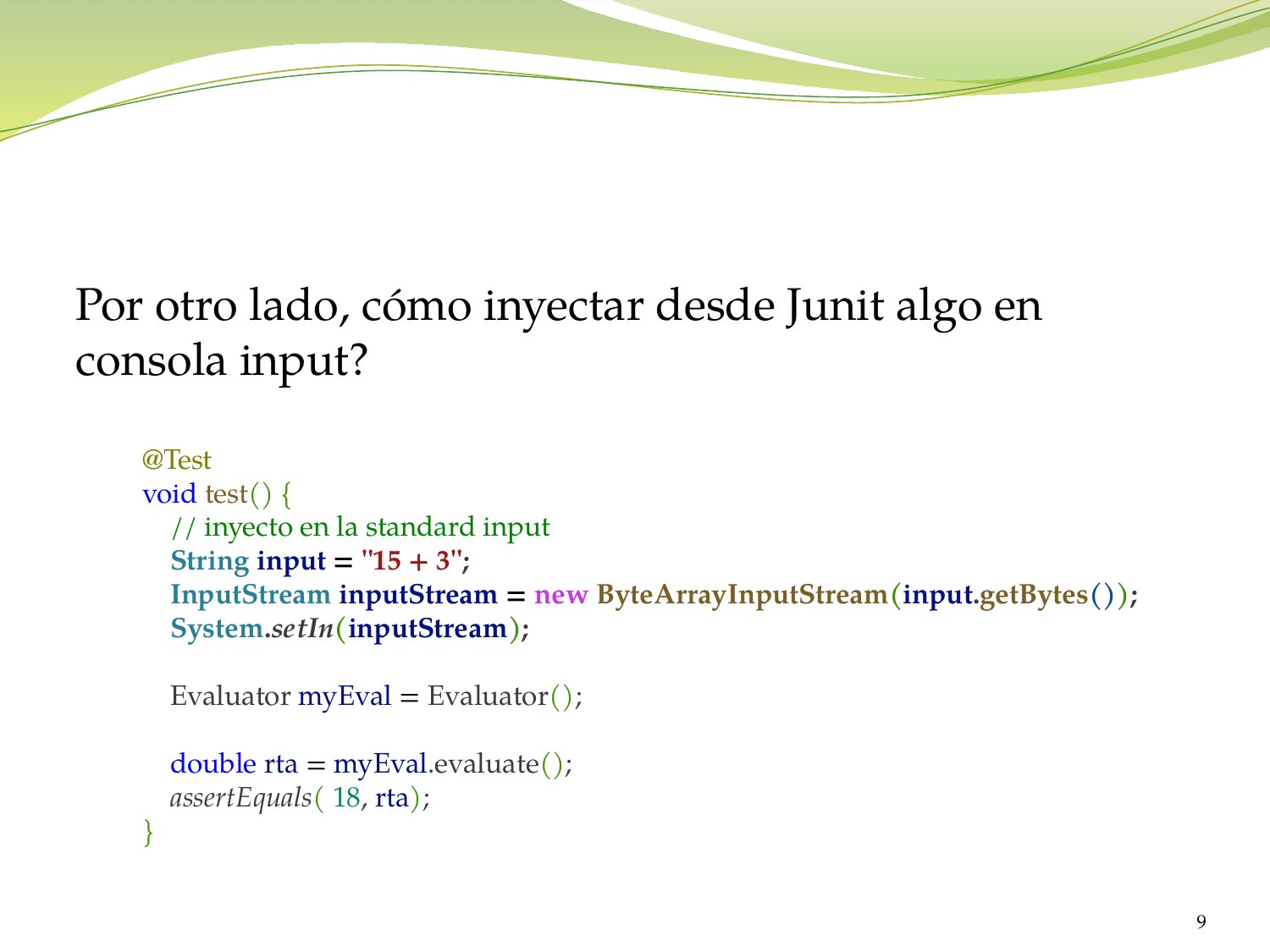

#
Por otro lado, cómo inyectar desde Junit algo en consola input?

@Test
void test() {
    // inyecto en la standard input
    String input = "15 + 3";
    InputStream inputStream = new ByteArrayInputStream(input.getBytes());
    System.setIn(inputStream);
    Evaluator myEval = Evaluator();
    double rta = myEval.evaluate();
    assertEquals( 18, rta);
}
9